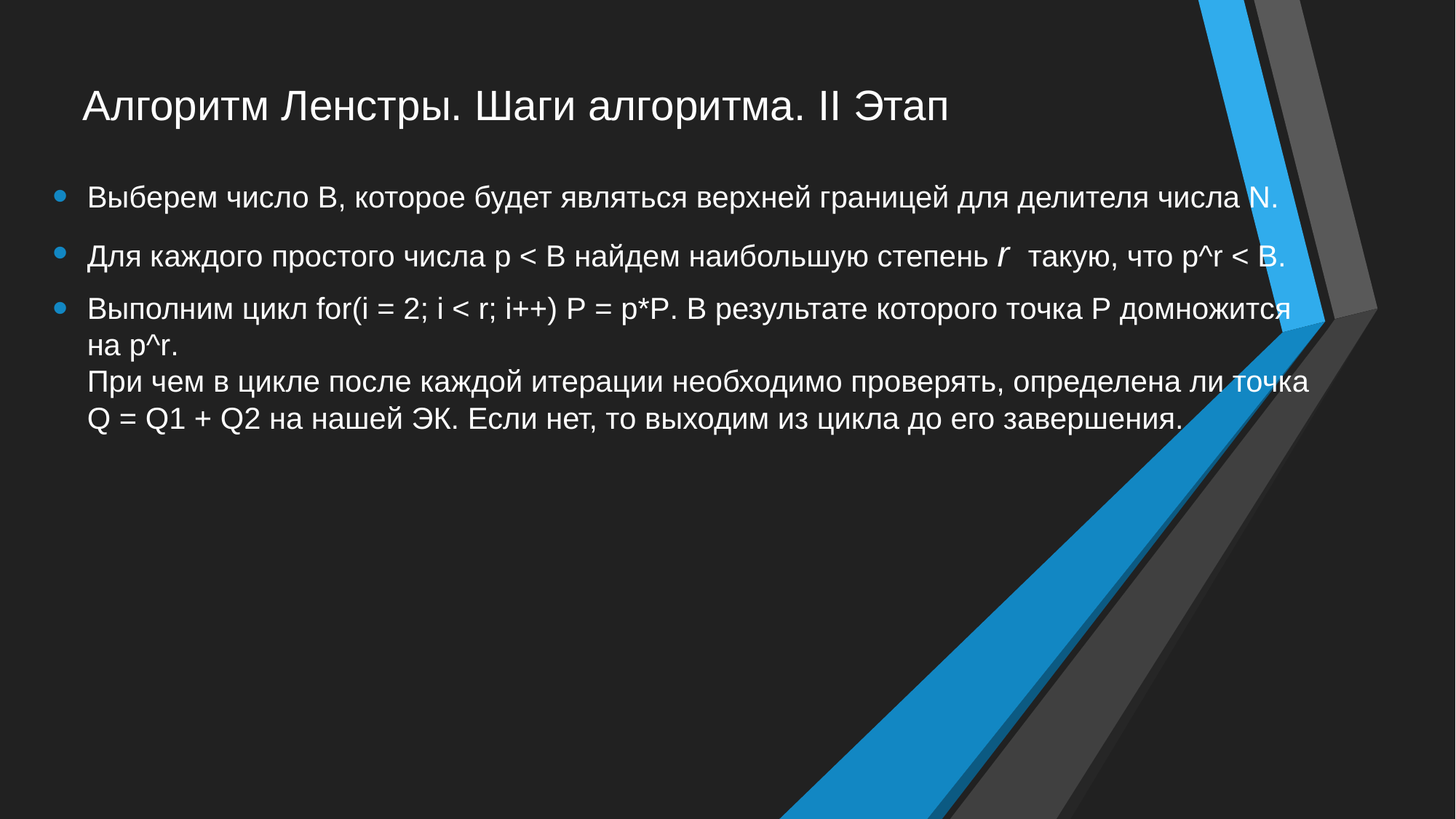

# Алгоритм Ленстры. Шаги алгоритма. II Этап
Выберем число B, которое будет являться верхней границей для делителя числа N.
Для каждого простого числа p < B найдем наибольшую степень r  такую, что p^r < B.
Выполним цикл for(i = 2; i < r; i++) P = p*P. В результате которого точка P домножится на p^r.
При чем в цикле после каждой итерации необходимо проверять, определена ли точка Q = Q1 + Q2 на нашей ЭК. Если нет, то выходим из цикла до его завершения.